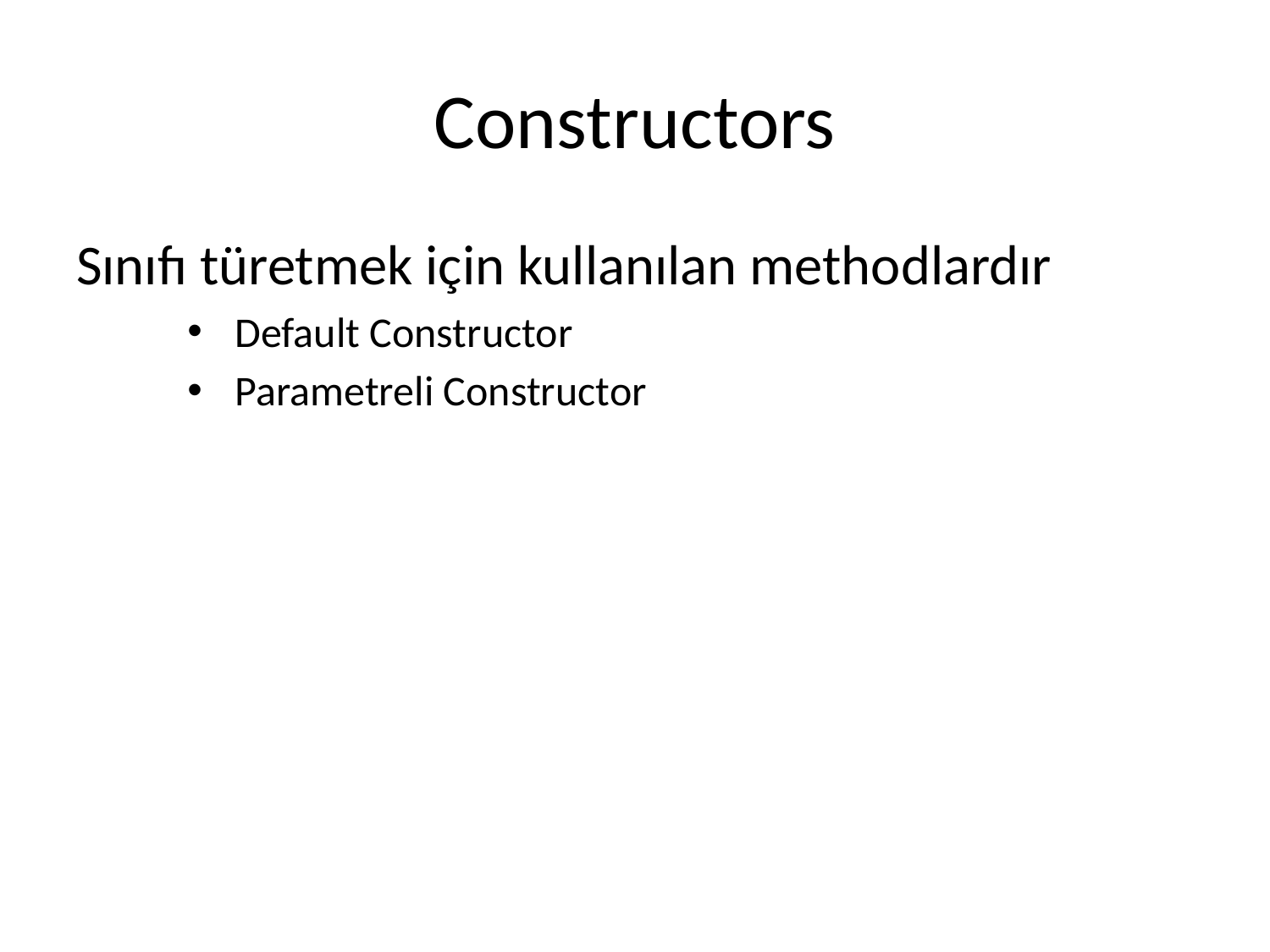

# Constructors
Sınıfı türetmek için kullanılan methodlardır
Default Constructor
Parametreli Constructor